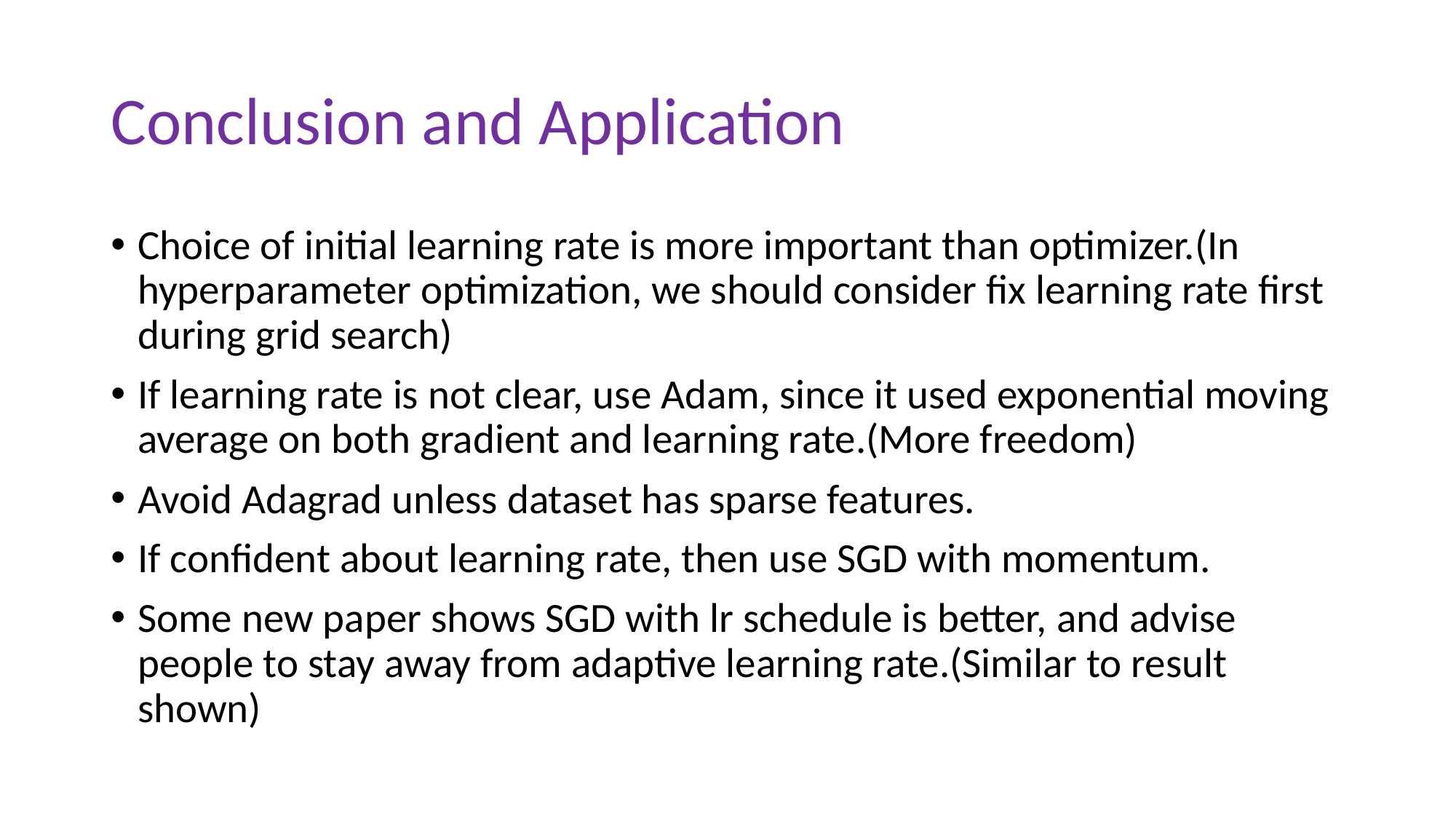

# Conclusion and Application
Choice of initial learning rate is more important than optimizer.(In hyperparameter optimization, we should consider fix learning rate first during grid search)
If learning rate is not clear, use Adam, since it used exponential moving average on both gradient and learning rate.(More freedom)
Avoid Adagrad unless dataset has sparse features.
If confident about learning rate, then use SGD with momentum.
Some new paper shows SGD with lr schedule is better, and advise people to stay away from adaptive learning rate.(Similar to result shown)